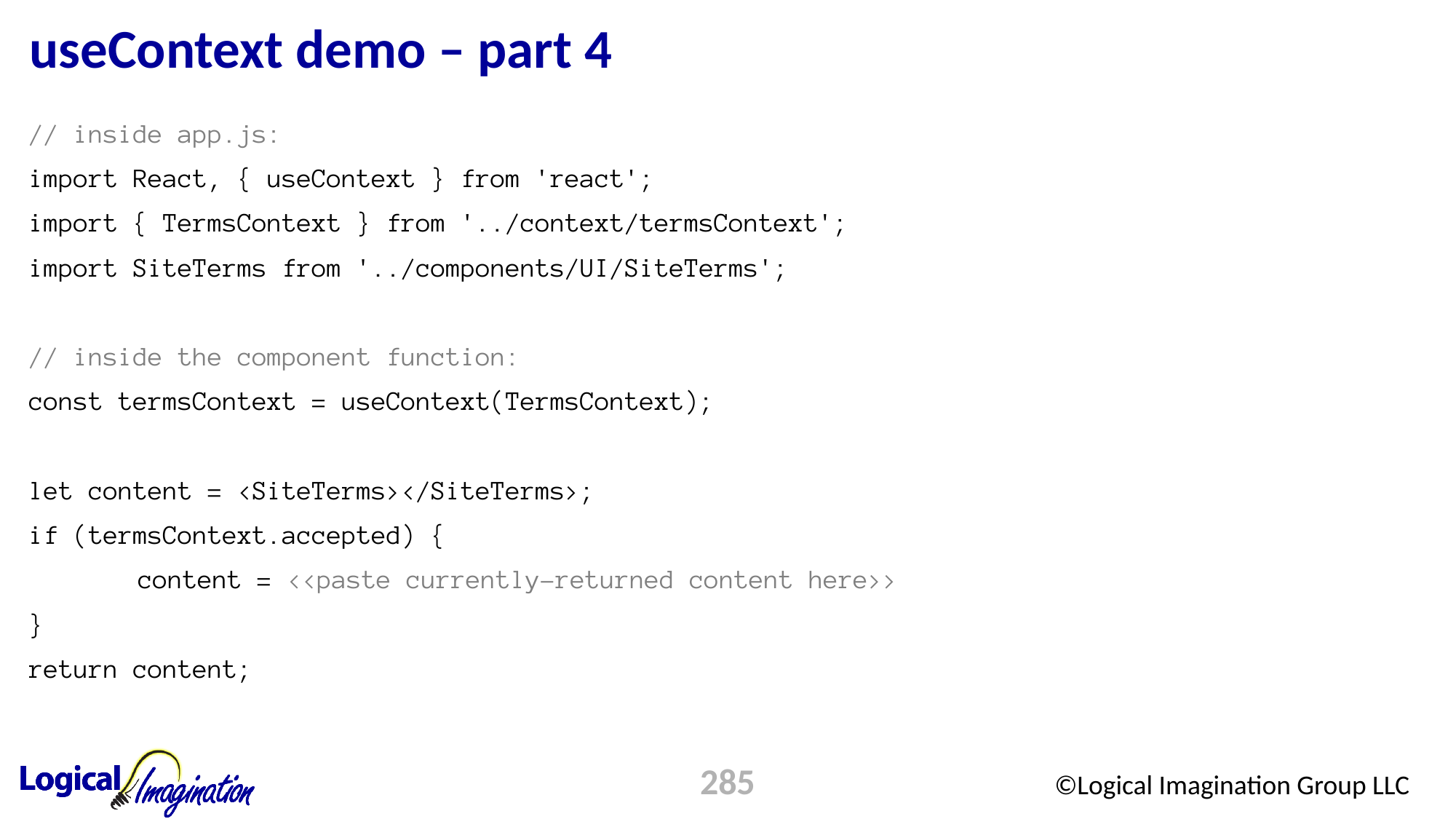

# useContext demo – part 4
// inside app.js:
import React, { useContext } from 'react';
import { TermsContext } from '../context/termsContext';
import SiteTerms from '../components/UI/SiteTerms';

// inside the component function:
const termsContext = useContext(TermsContext);

let content = <SiteTerms></SiteTerms>;
if (termsContext.accepted) {
	content = <<paste currently-returned content here>>
}
return content;
285